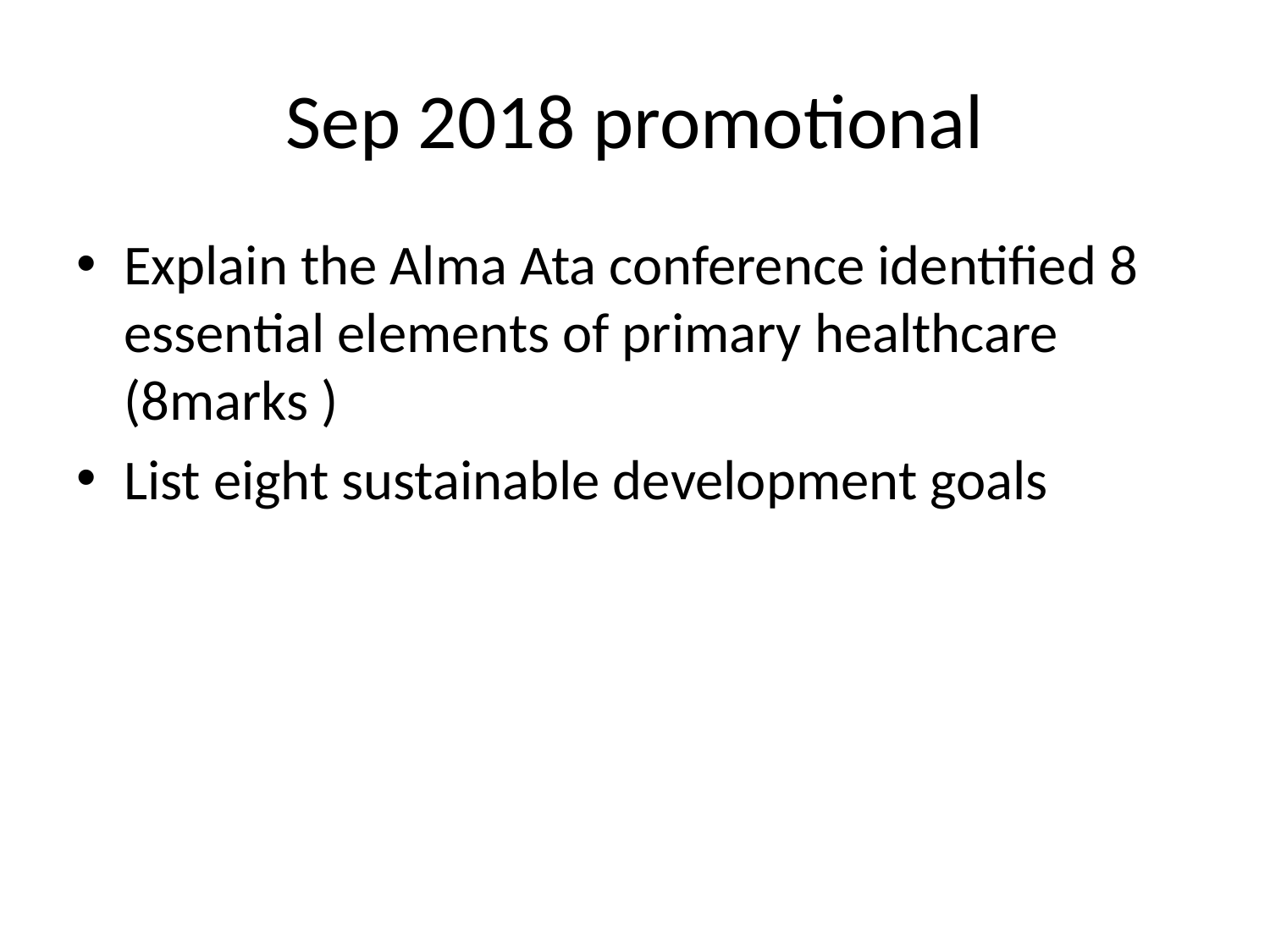

# Sep 2018 promotional
Explain the Alma Ata conference identified 8 essential elements of primary healthcare  (8marks )
List eight sustainable development goals